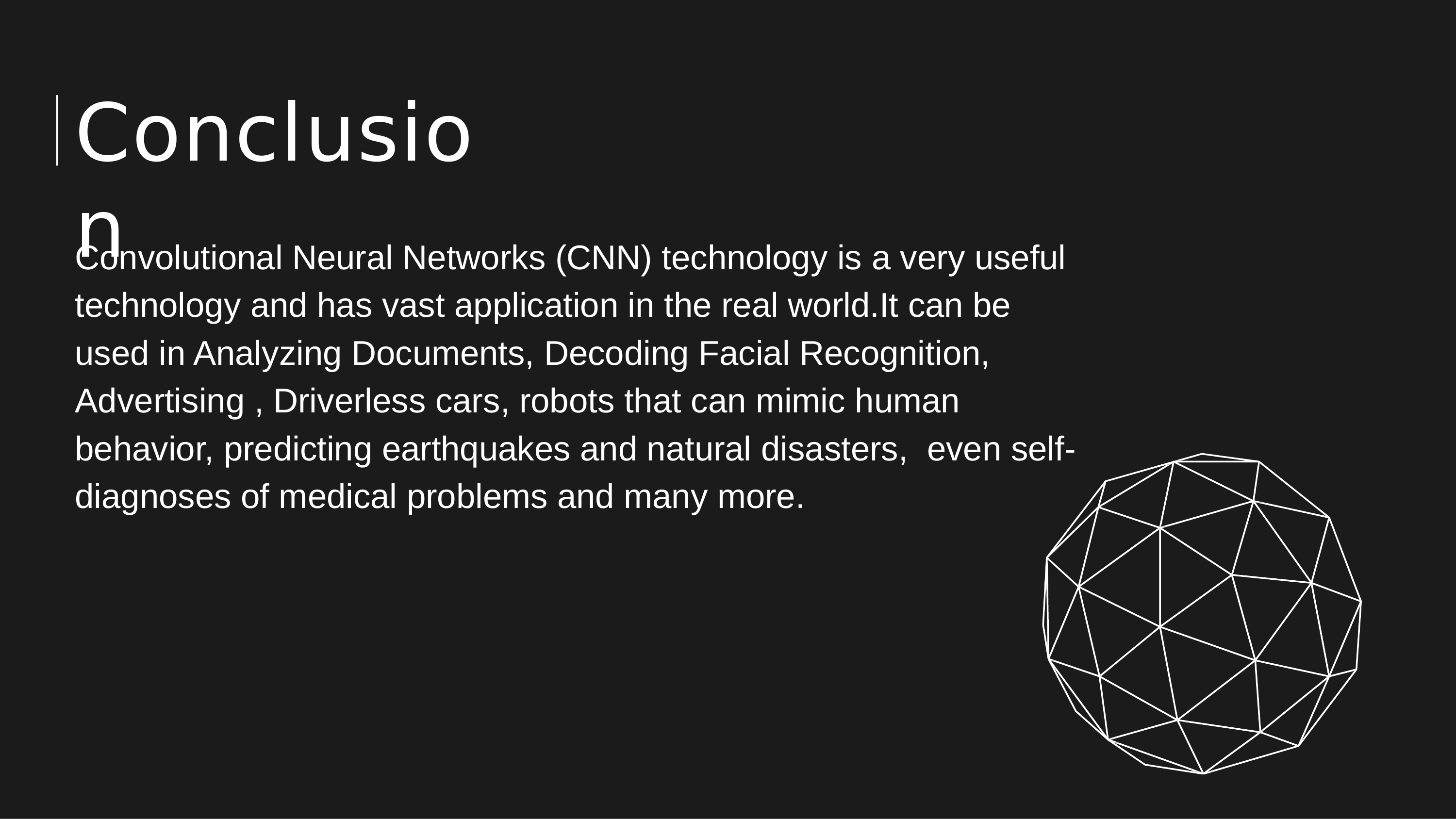

# Conclusion

Convolutional Neural Networks (CNN) technology is a very useful technology and has vast application in the real world.It can be used in Analyzing Documents, Decoding Facial Recognition, Advertising , Driverless cars, robots that can mimic human behavior, predicting earthquakes and natural disasters,  even self-diagnoses of medical problems and many more.